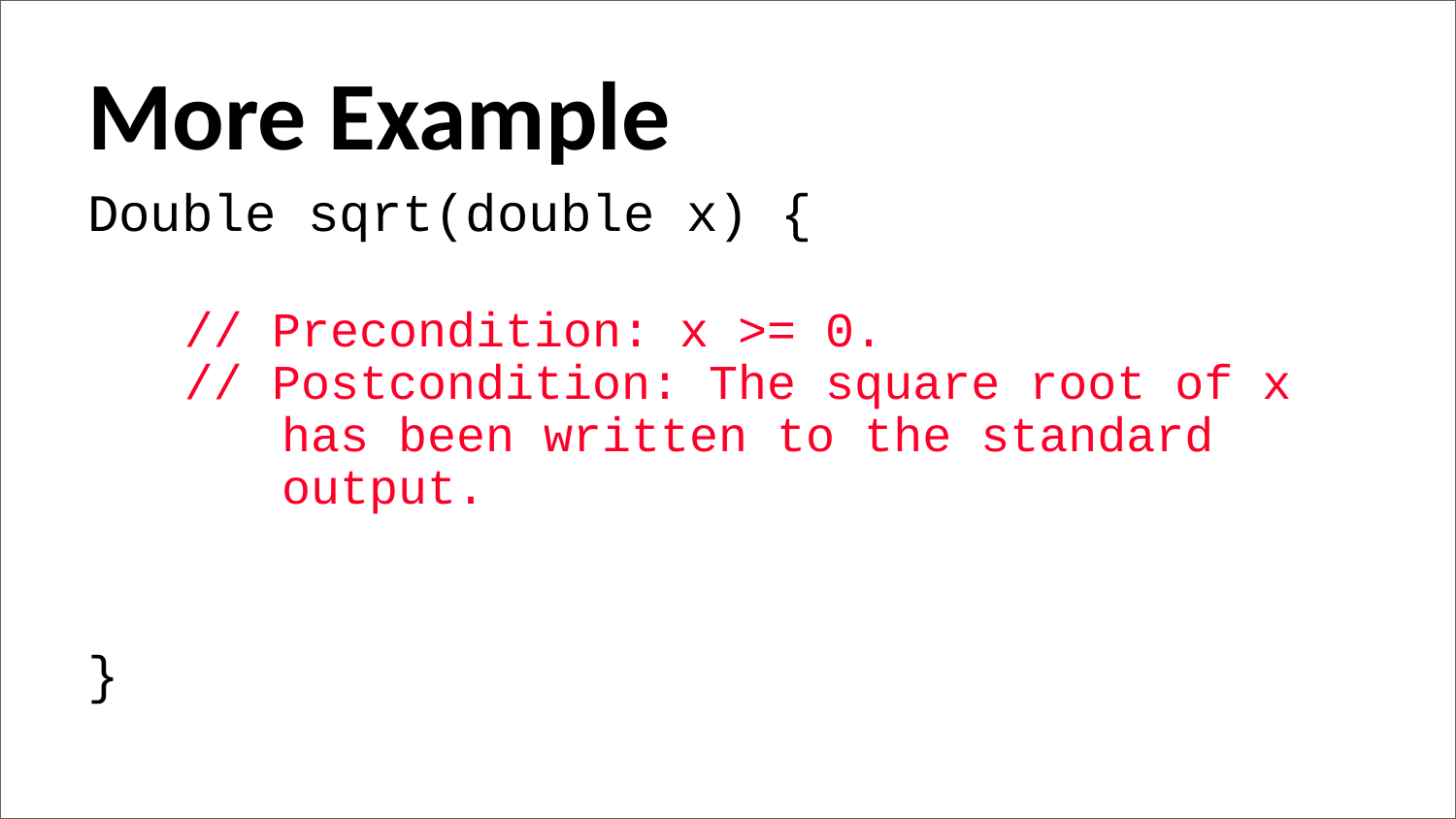

More Example
Double sqrt(double x) {

  // Precondition: x >= 0.
  // Postcondition: The square root of x     has been written to the standard     output.

}